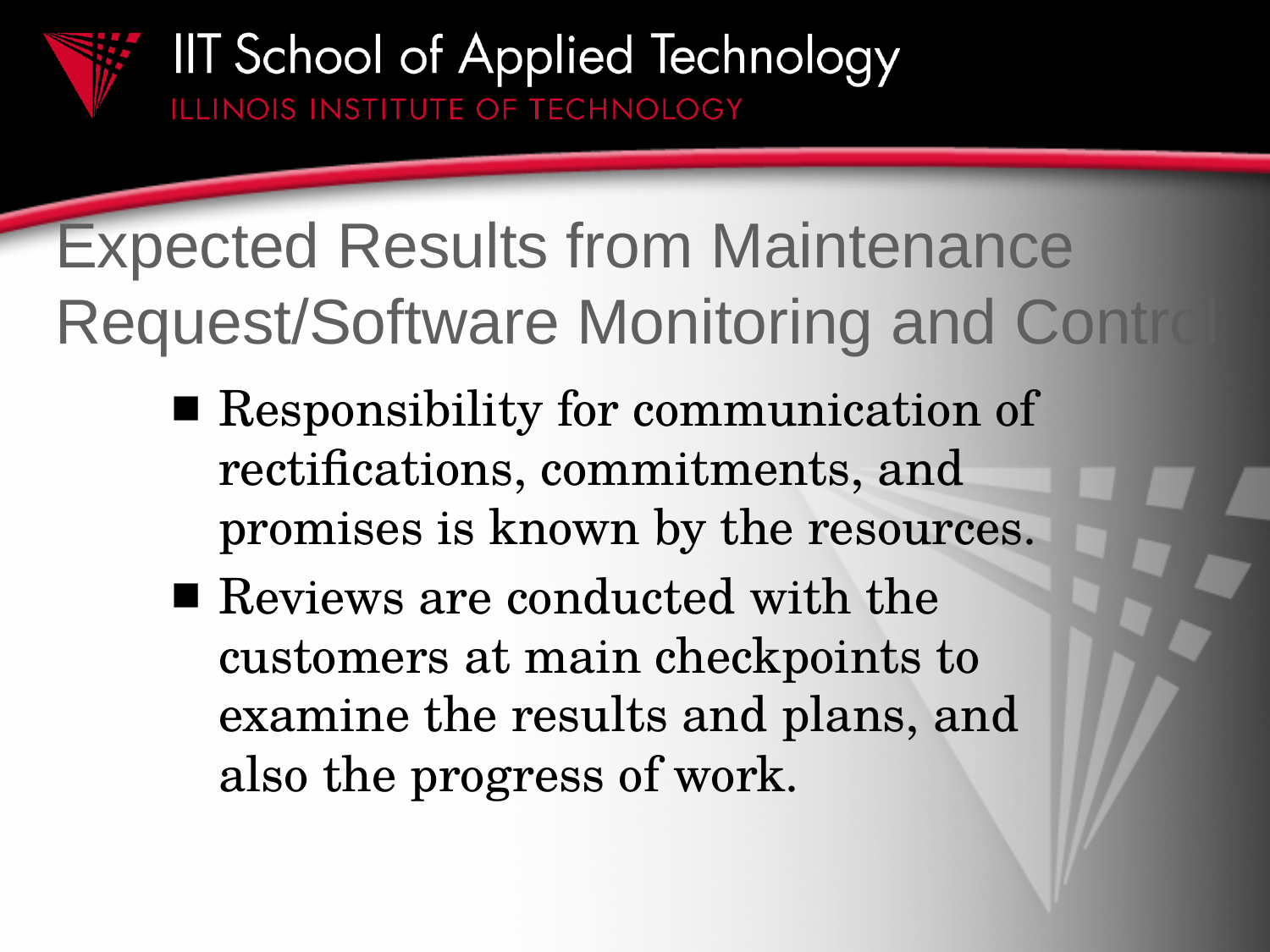

# Expected Results from Maintenance  Request/Software Monitoring and Control
Responsibility for communication of rectifications, commitments, and promises is known by the resources.
Reviews are conducted with the customers at main checkpoints to examine the results and plans, and also the progress of work.